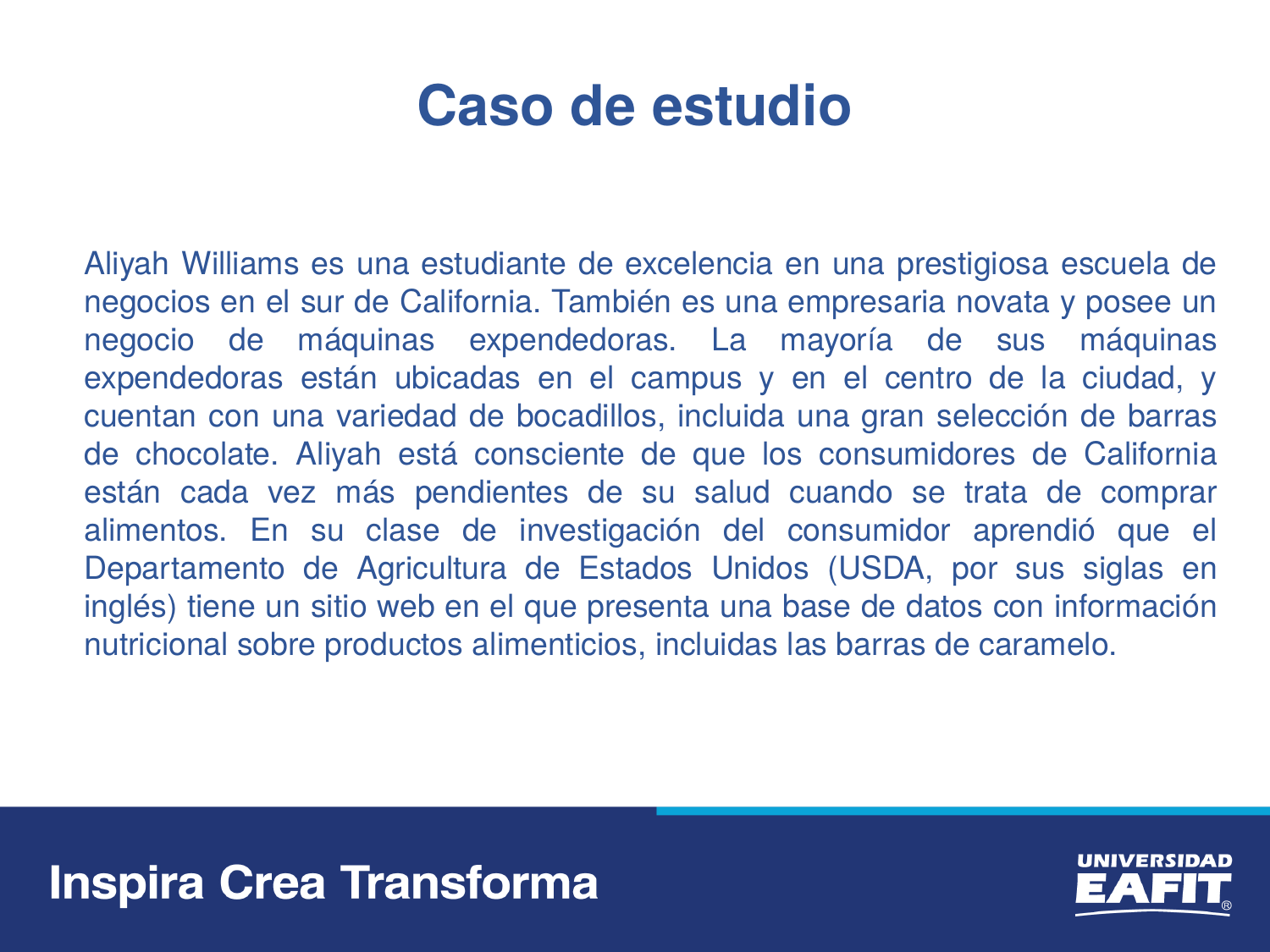

Caso de estudio
Aliyah Williams es una estudiante de excelencia en una prestigiosa escuela de negocios en el sur de California. También es una empresaria novata y posee un negocio de máquinas expendedoras. La mayoría de sus máquinas expendedoras están ubicadas en el campus y en el centro de la ciudad, y cuentan con una variedad de bocadillos, incluida una gran selección de barras de chocolate. Aliyah está consciente de que los consumidores de California están cada vez más pendientes de su salud cuando se trata de comprar alimentos. En su clase de investigación del consumidor aprendió que el Departamento de Agricultura de Estados Unidos (USDA, por sus siglas en inglés) tiene un sitio web en el que presenta una base de datos con información nutricional sobre productos alimenticios, incluidas las barras de caramelo.